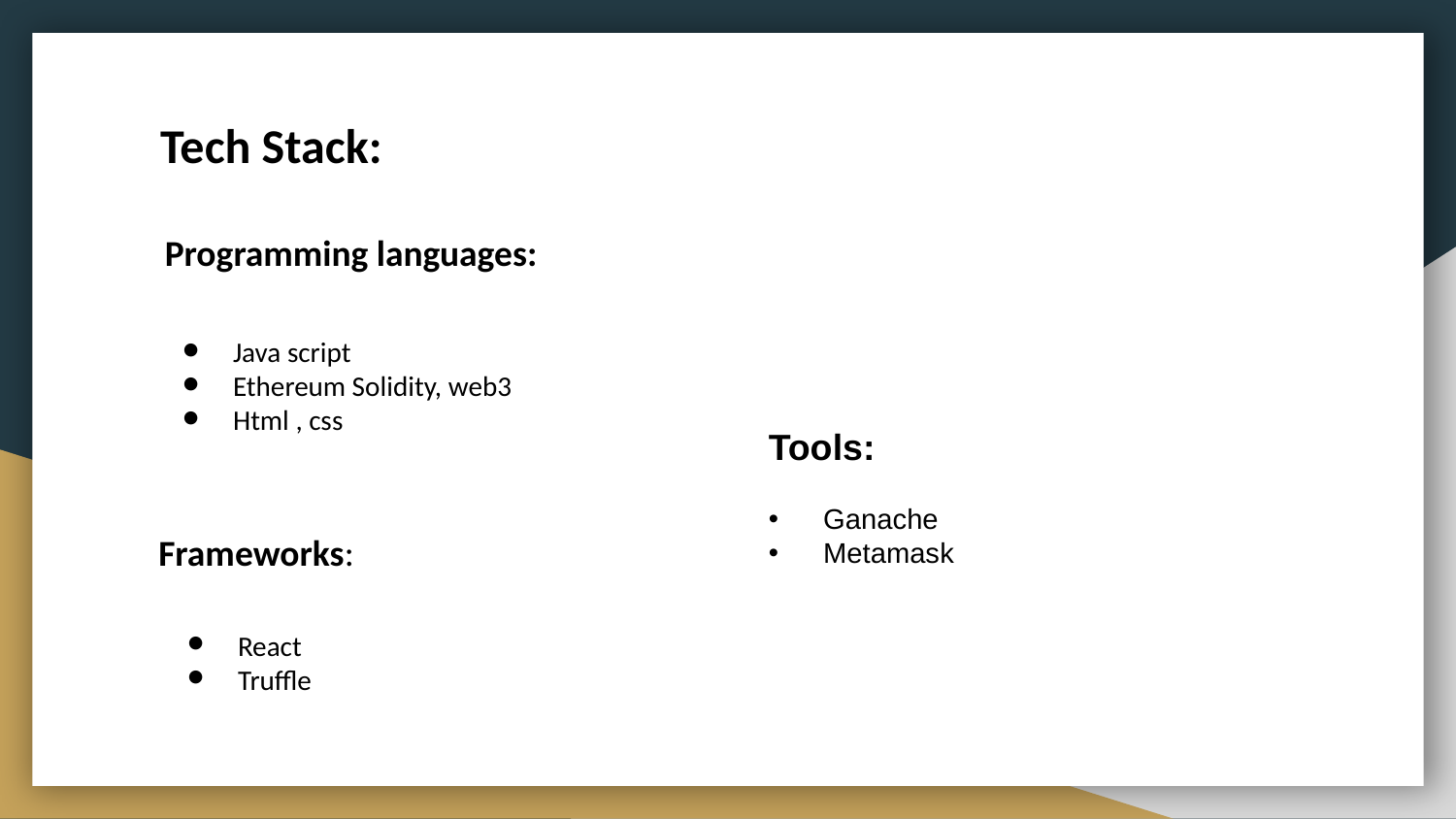

Tech Stack:
Programming languages:
Java script
Ethereum Solidity, web3
Html , css
Tools:

Ganache
Metamask
Frameworks:

React
Truffle